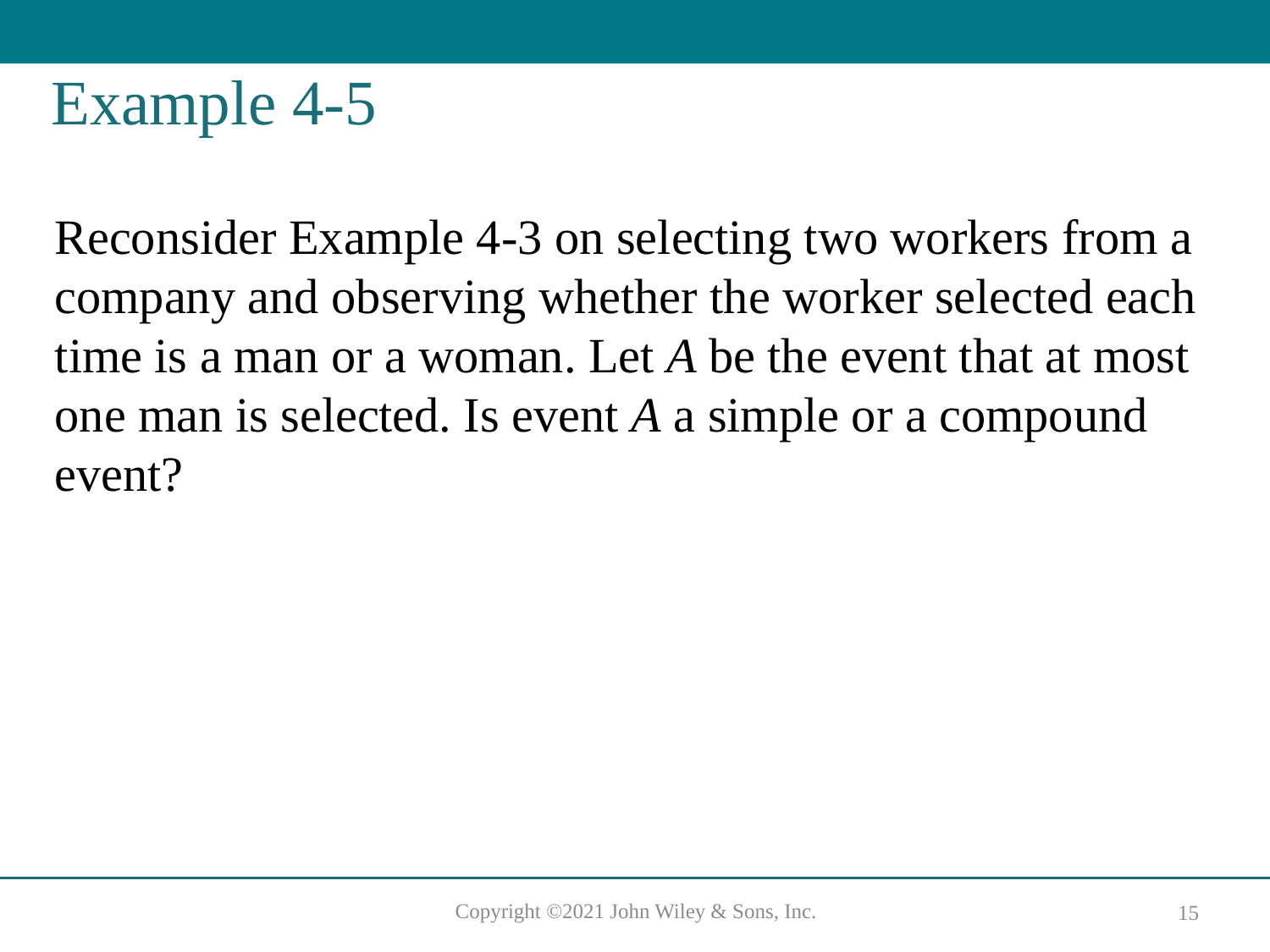

# Example 4-5
Reconsider Example 4-3 on selecting two workers from a company and observing whether the worker selected each time is a man or a woman. Let A be the event that at most one man is selected. Is event A a simple or a compound event?